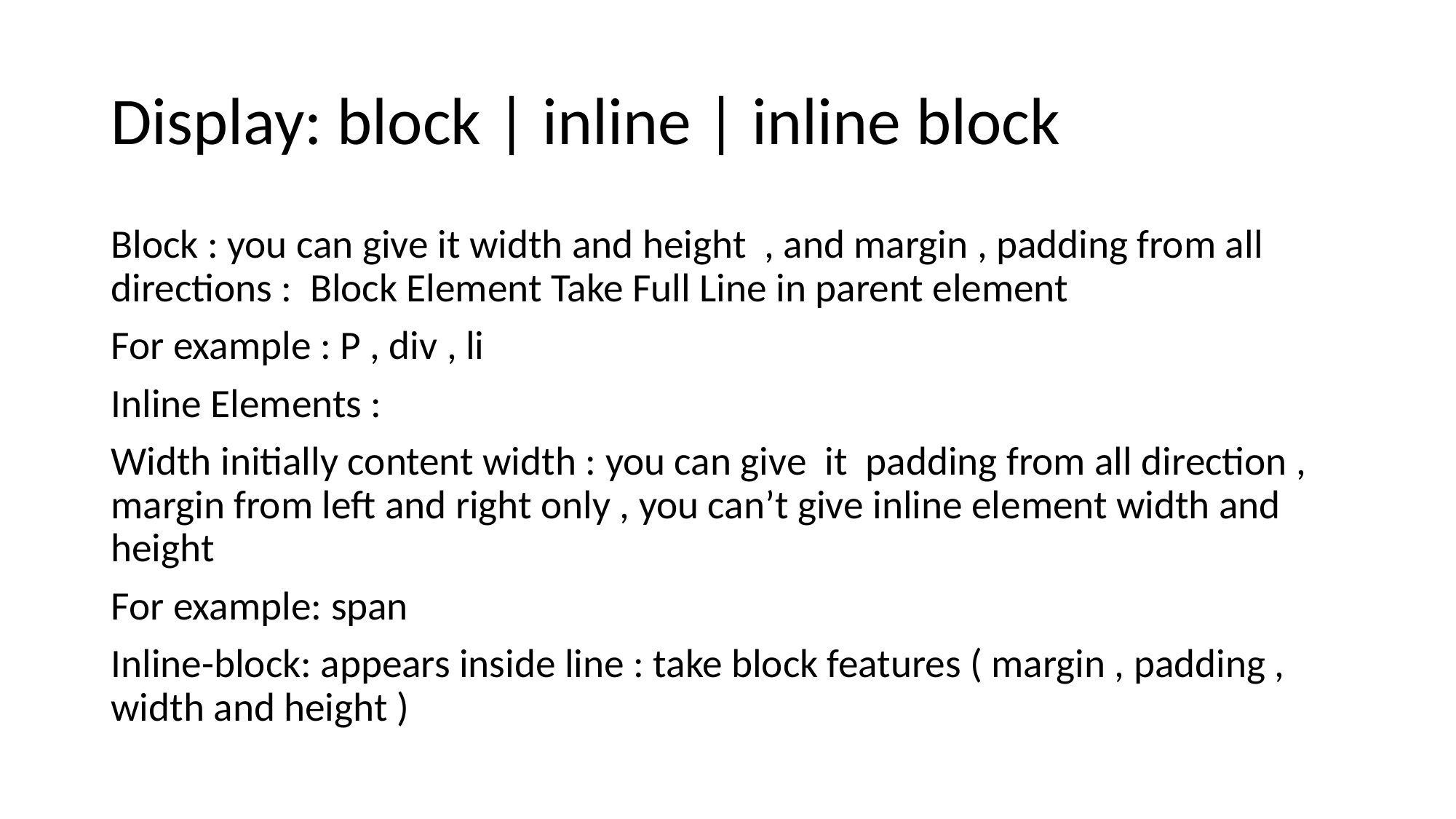

# Display: block | inline | inline block
Block : you can give it width and height  , and margin , padding from all directions :  Block Element Take Full Line in parent element
For example : P , div , li
Inline Elements :
Width initially content width : you can give  it  padding from all direction , margin from left and right only , you can’t give inline element width and height
For example: span
Inline-block: appears inside line : take block features ( margin , padding , width and height )